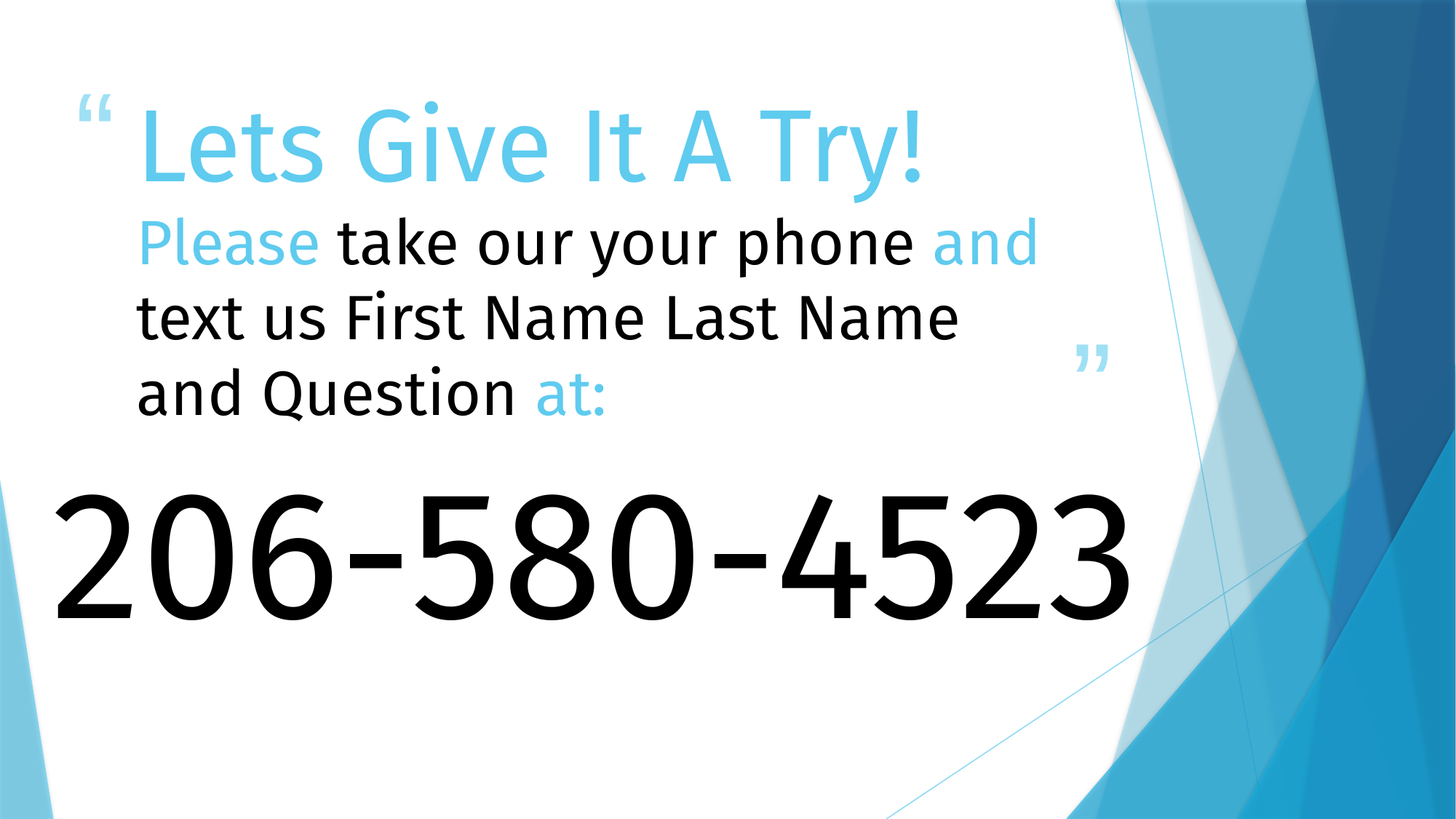

# Lets Give It A Try! Please take our your phone and text us First Name Last Name and Question at:
206-580-4523